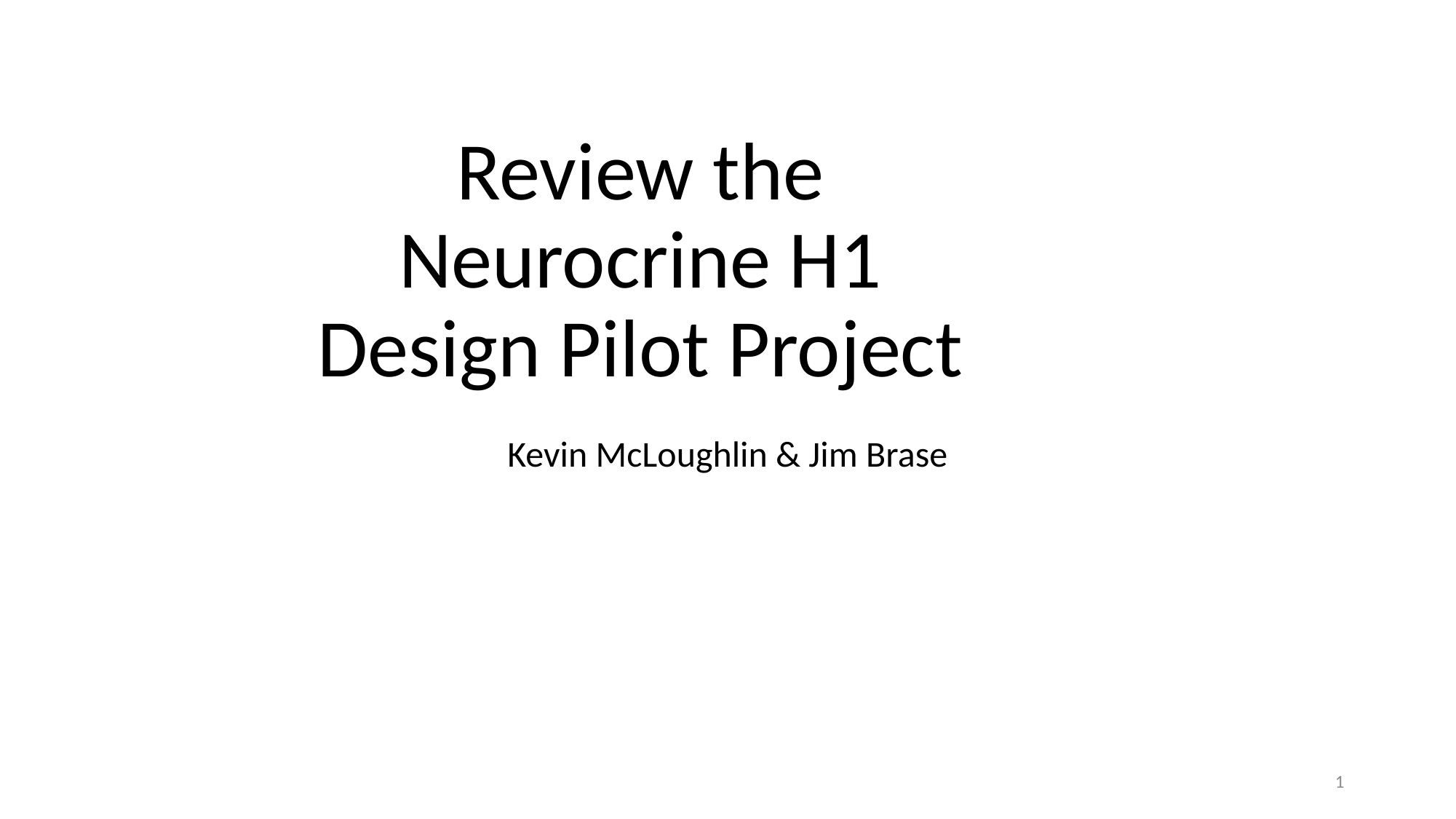

# Review the Neurocrine H1 Design Pilot Project
Kevin McLoughlin & Jim Brase
1